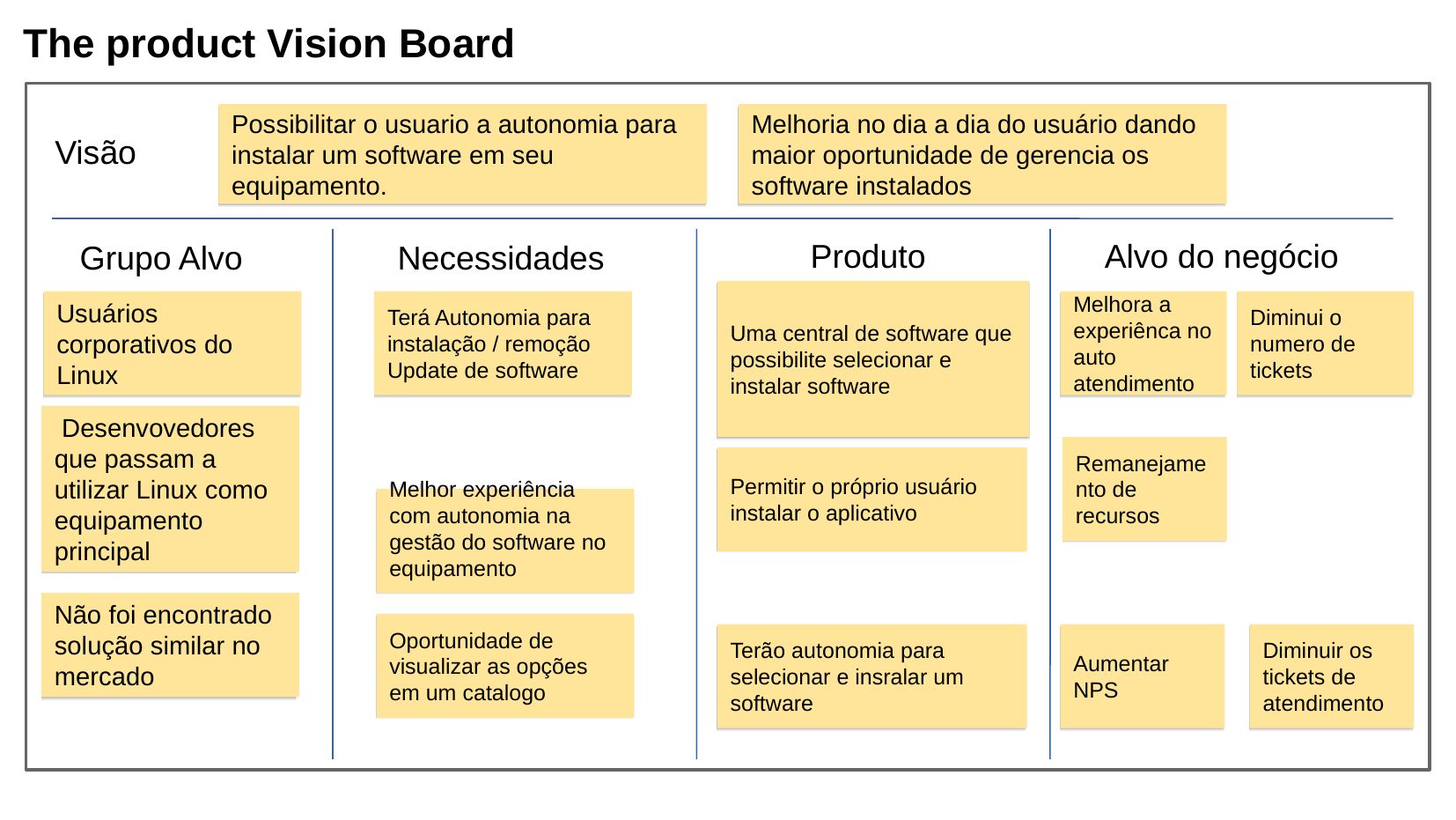

The product Vision Board

Possibilitar o usuario a autonomia para instalar um software em seu equipamento.
Melhoria no dia a dia do usuário dando maior oportunidade de gerencia os software instalados
Visão

Produto

Alvo do negócio
Grupo Alvo
Necessidades
Uma central de software que possibilite selecionar e instalar software
Usuários corporativos do Linux
Terá Autonomia para  instalação / remoção Update de software
Melhora a experiênca no auto atendimento
Diminui o numero de tickets
 Desenvovedores que passam a utilizar Linux como equipamento principal
Remanejamento de recursos
Permitir o próprio usuário instalar o aplicativo
Melhor experiência com autonomia na gestão do software no equipamento
Não foi encontrado solução similar no mercado
Oportunidade de visualizar as opções em um catalogo
Terão autonomia para selecionar e insralar um software
Aumentar NPS
Diminuir os tickets de atendimento